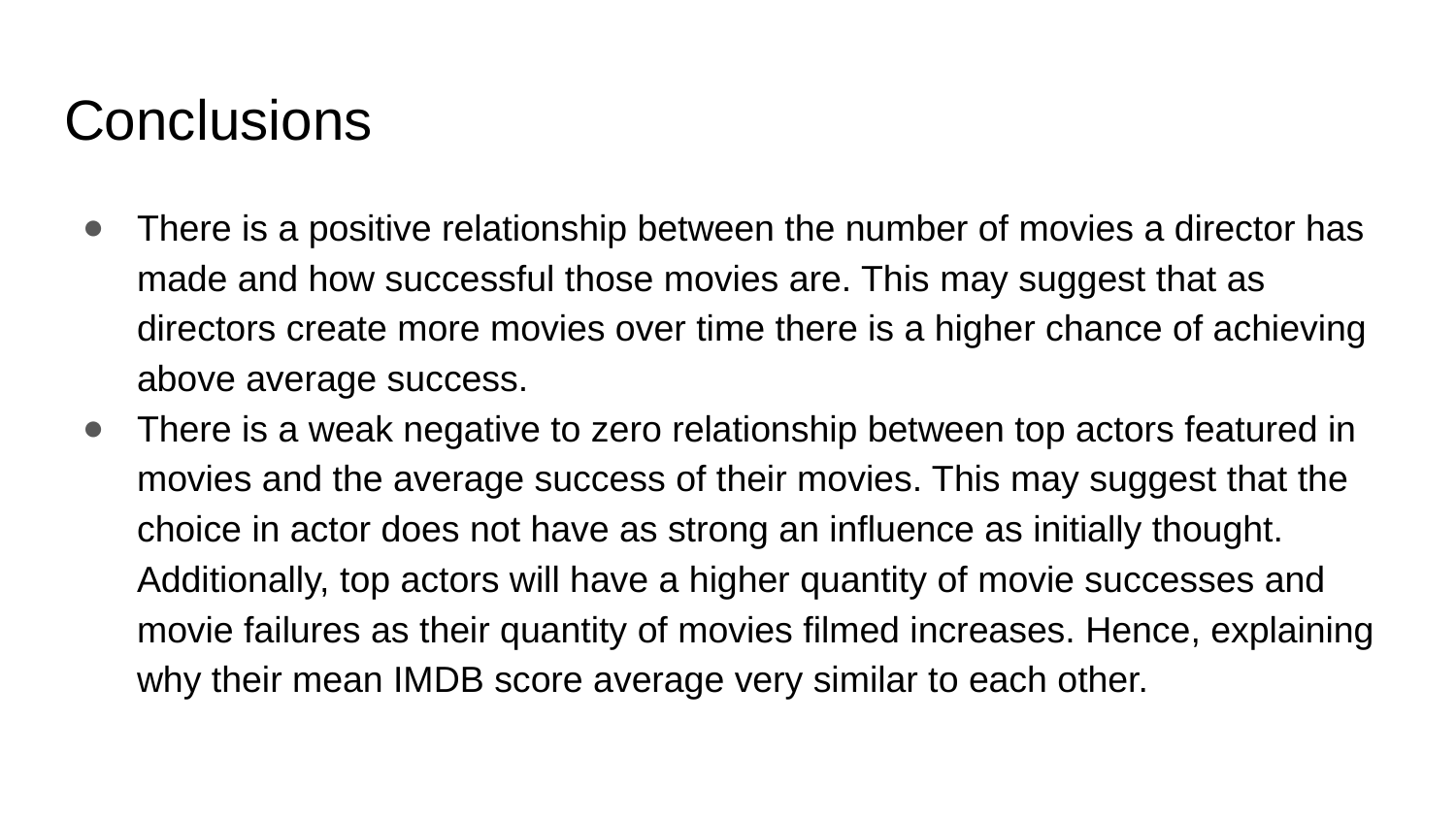

# Conclusions
There is a positive relationship between the number of movies a director has made and how successful those movies are. This may suggest that as directors create more movies over time there is a higher chance of achieving above average success.
There is a weak negative to zero relationship between top actors featured in movies and the average success of their movies. This may suggest that the choice in actor does not have as strong an influence as initially thought. Additionally, top actors will have a higher quantity of movie successes and movie failures as their quantity of movies filmed increases. Hence, explaining why their mean IMDB score average very similar to each other.